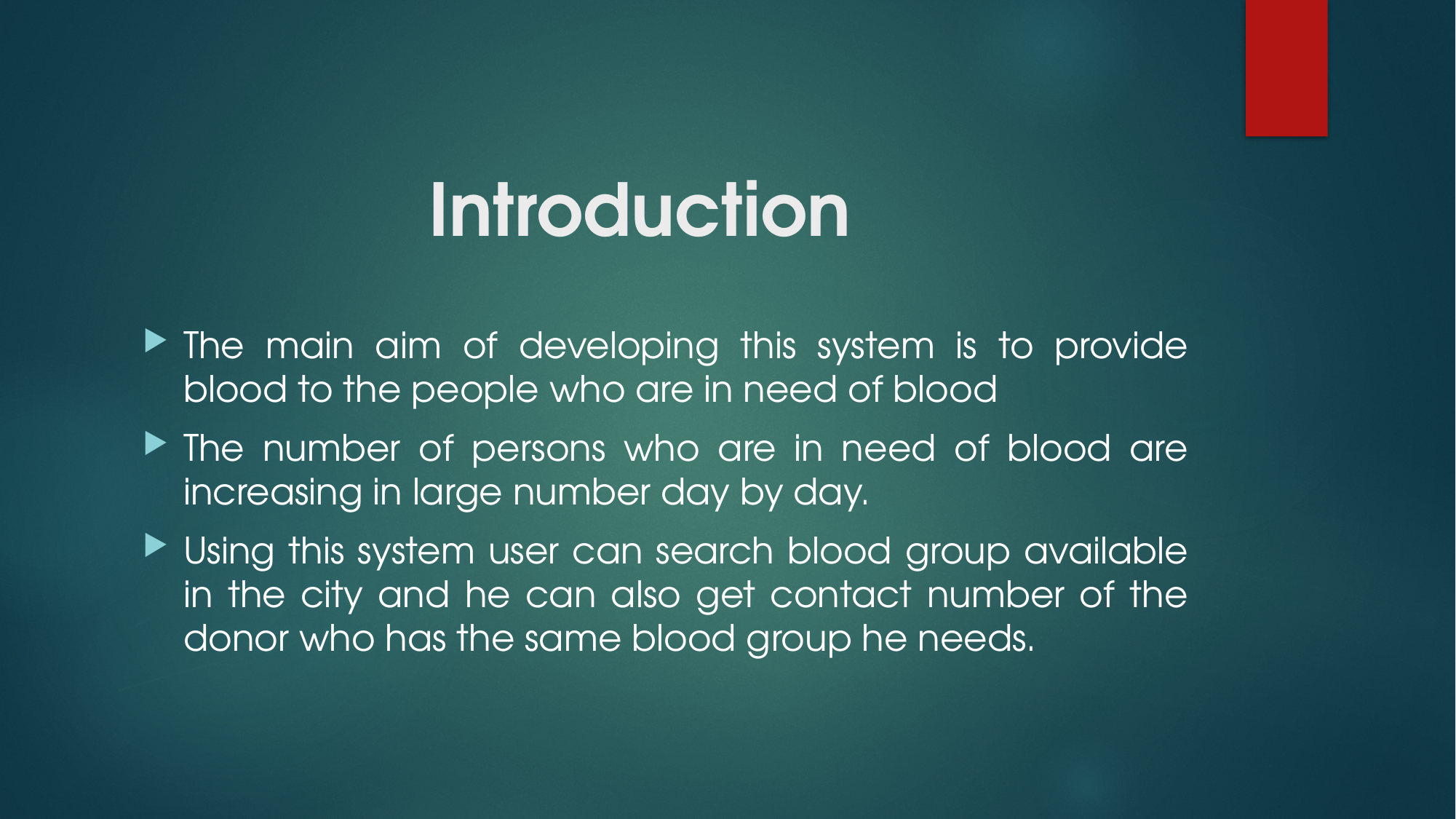

# Introduction
The main aim of developing this system is to provide blood to the people who are in need of blood
The number of persons who are in need of blood are increasing in large number day by day.
Using this system user can search blood group available in the city and he can also get contact number of the donor who has the same blood group he needs.